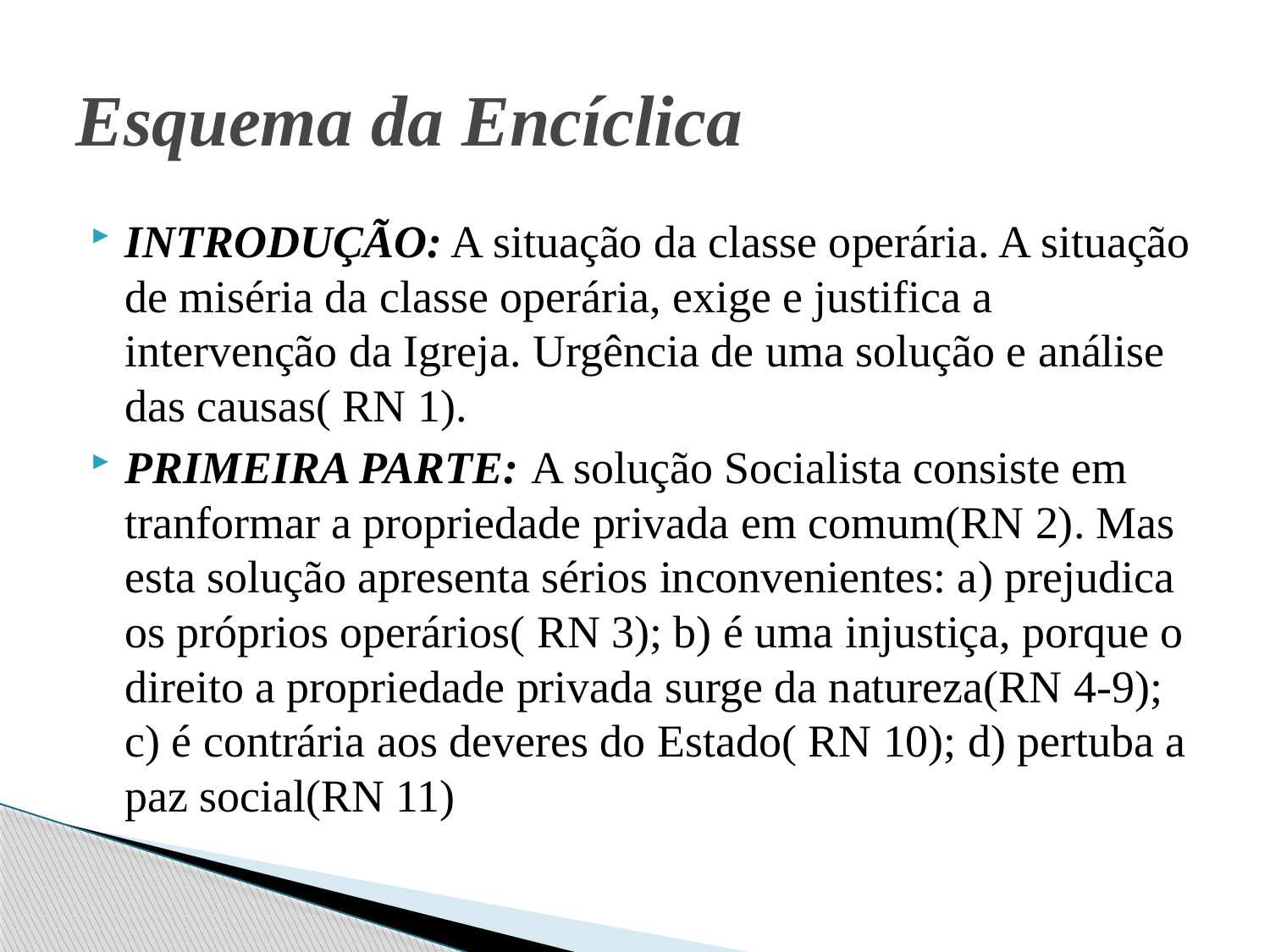

# Esquema da Encíclica
INTRODUÇÃO: A situação da classe operária. A situação de miséria da classe operária, exige e justifica a intervenção da Igreja. Urgência de uma solução e análise das causas( RN 1).
PRIMEIRA PARTE: A solução Socialista consiste em tranformar a propriedade privada em comum(RN 2). Mas esta solução apresenta sérios inconvenientes: a) prejudica os próprios operários( RN 3); b) é uma injustiça, porque o direito a propriedade privada surge da natureza(RN 4-9); c) é contrária aos deveres do Estado( RN 10); d) pertuba a paz social(RN 11)